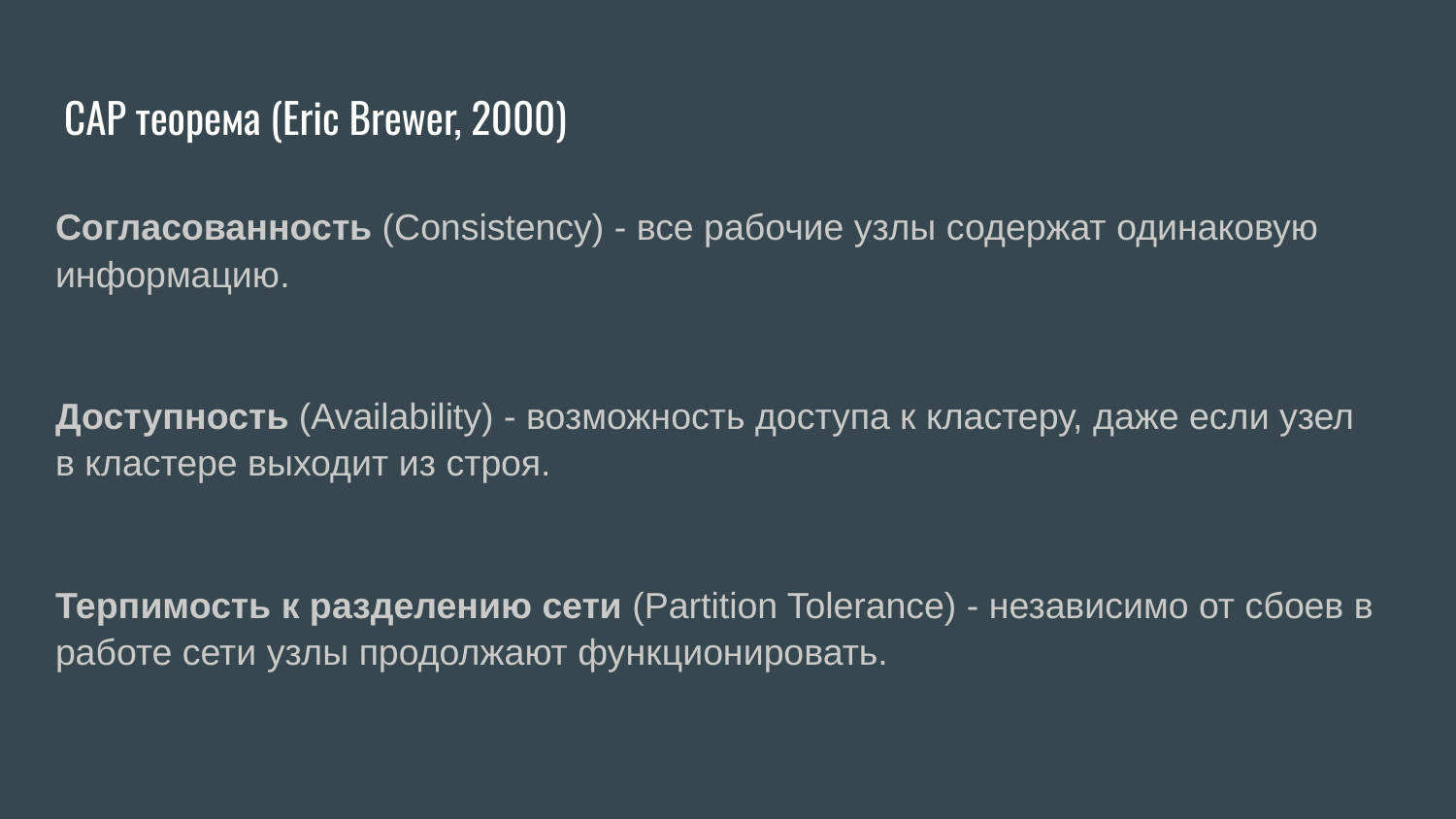

# CAP теорема (Eric Brewer, 2000)
Согласованность (Consistency) - все рабочие узлы содержат одинаковую информацию.

Доступность (Availability) - возможность доступа к кластеру, даже если узел в кластере выходит из строя.

Терпимость к разделению сети (Partition Tolerance) - независимо от сбоев в работе сети узлы продолжают функционировать.